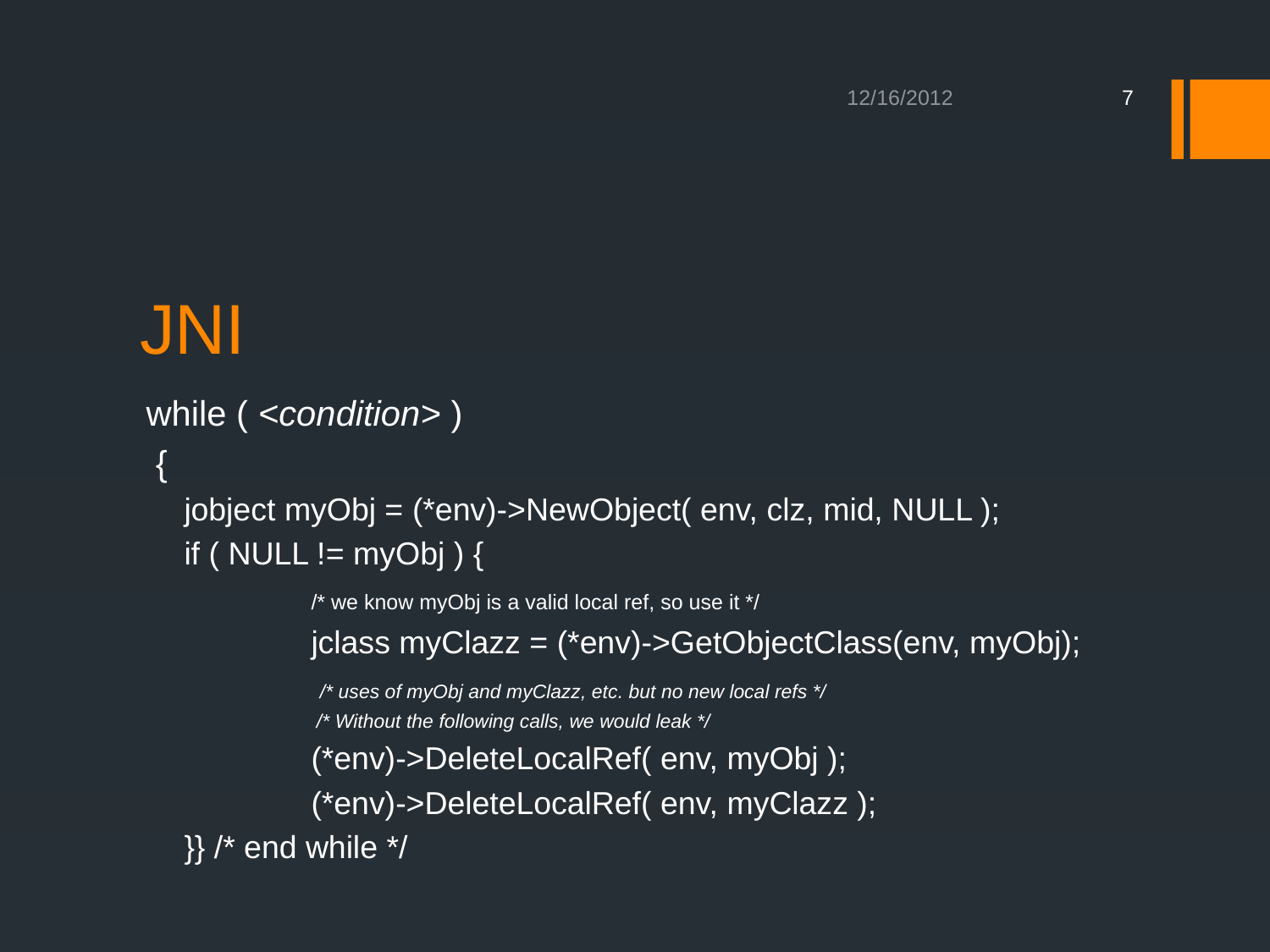

12/16/2012
7

# JNI
while ( <condition> )
 {
jobject myObj = (*env)->NewObject( env, clz, mid, NULL );
if ( NULL != myObj ) {
	/* we know myObj is a valid local ref, so use it */
 	jclass myClazz = (*env)->GetObjectClass(env, myObj);
	 /* uses of myObj and myClazz, etc. but no new local refs */
	 /* Without the following calls, we would leak */
	(*env)->DeleteLocalRef( env, myObj );
	(*env)->DeleteLocalRef( env, myClazz );
}} /* end while */